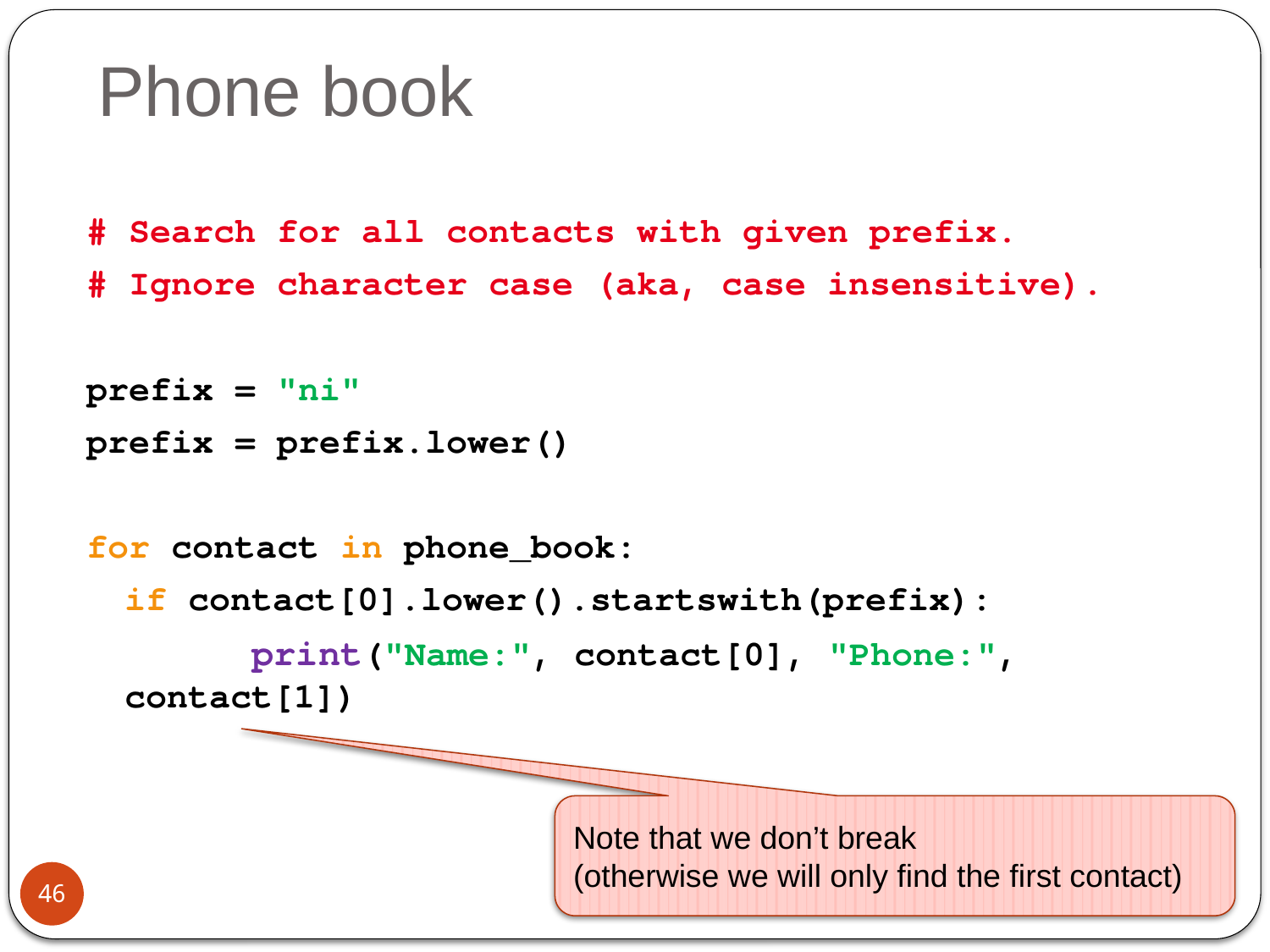

Phone book
# Search for all contacts with given prefix.
# Ignore character case (aka, case insensitive).

prefix = "ni"
prefix = prefix.lower()

for contact in phone_book:
	if contact[0].lower().startswith(prefix):
		print("Name:", contact[0], "Phone:", contact[1])
Note that we don’t break
(otherwise we will only find the first contact)
46